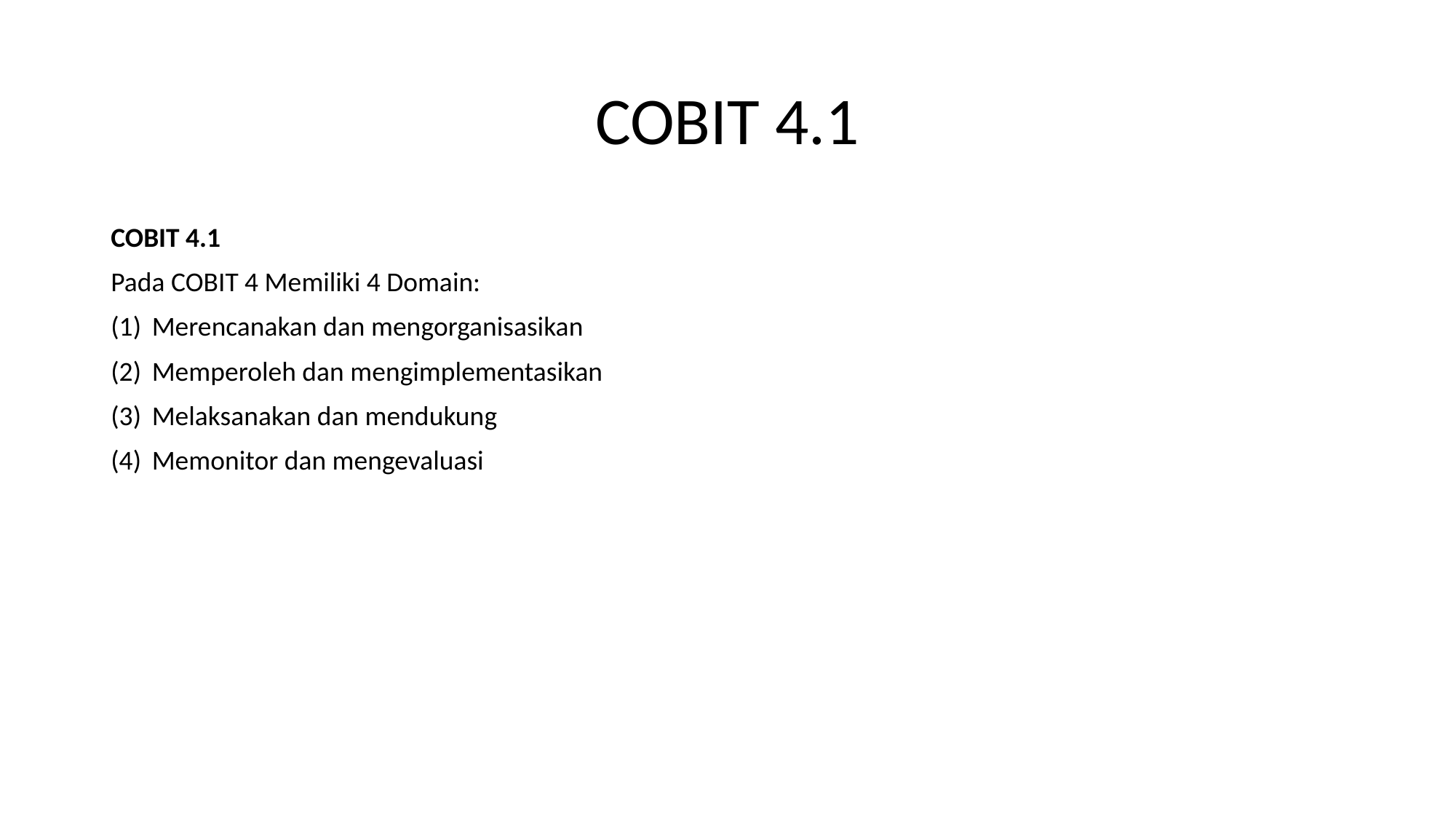

# COBIT 4.1
COBIT 4.1
Pada COBIT 4 Memiliki 4 Domain:
Merencanakan dan mengorganisasikan
Memperoleh dan mengimplementasikan
Melaksanakan dan mendukung
Memonitor dan mengevaluasi